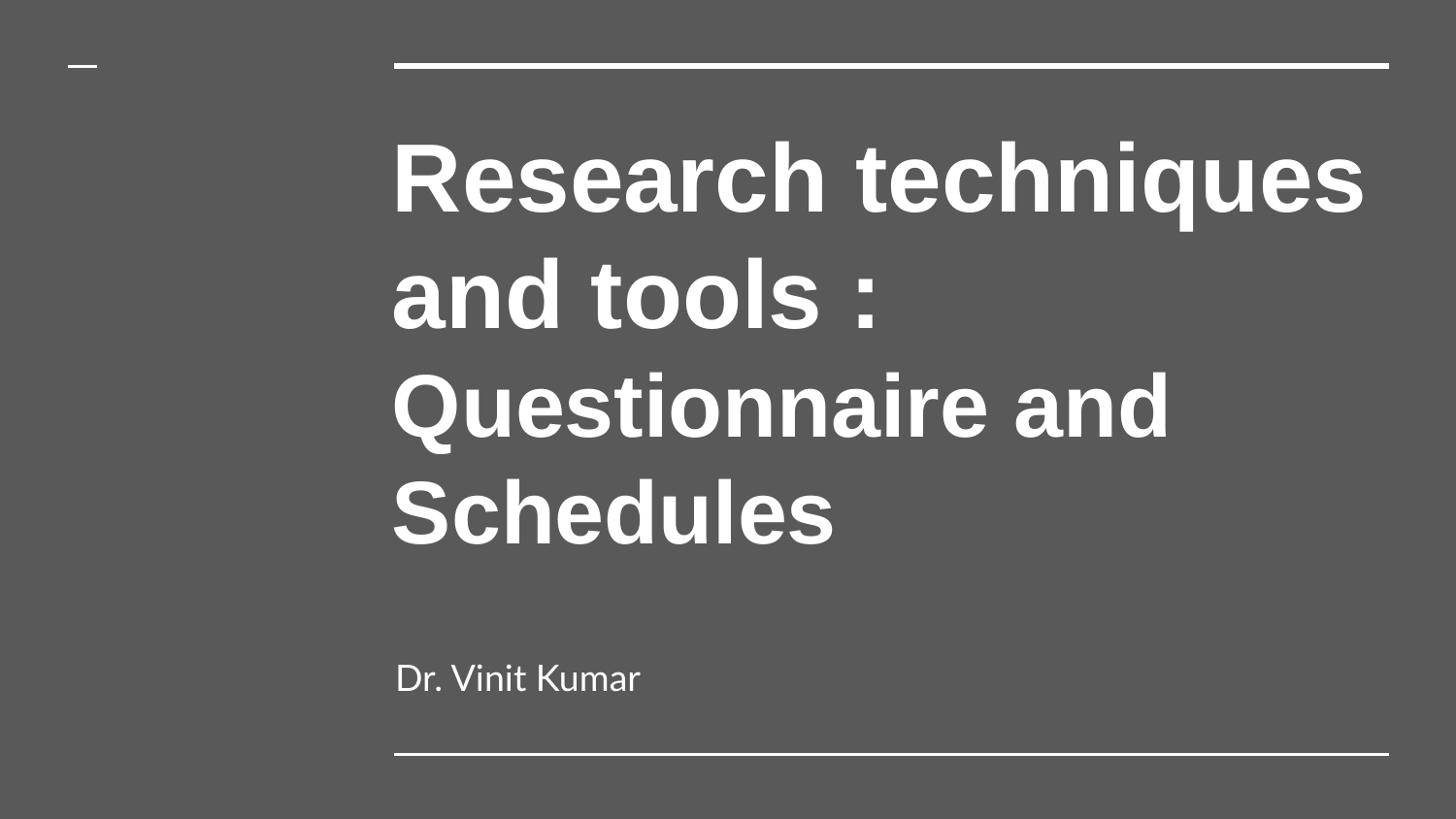

# Research techniques and tools : Questionnaire and Schedules
Dr. Vinit Kumar